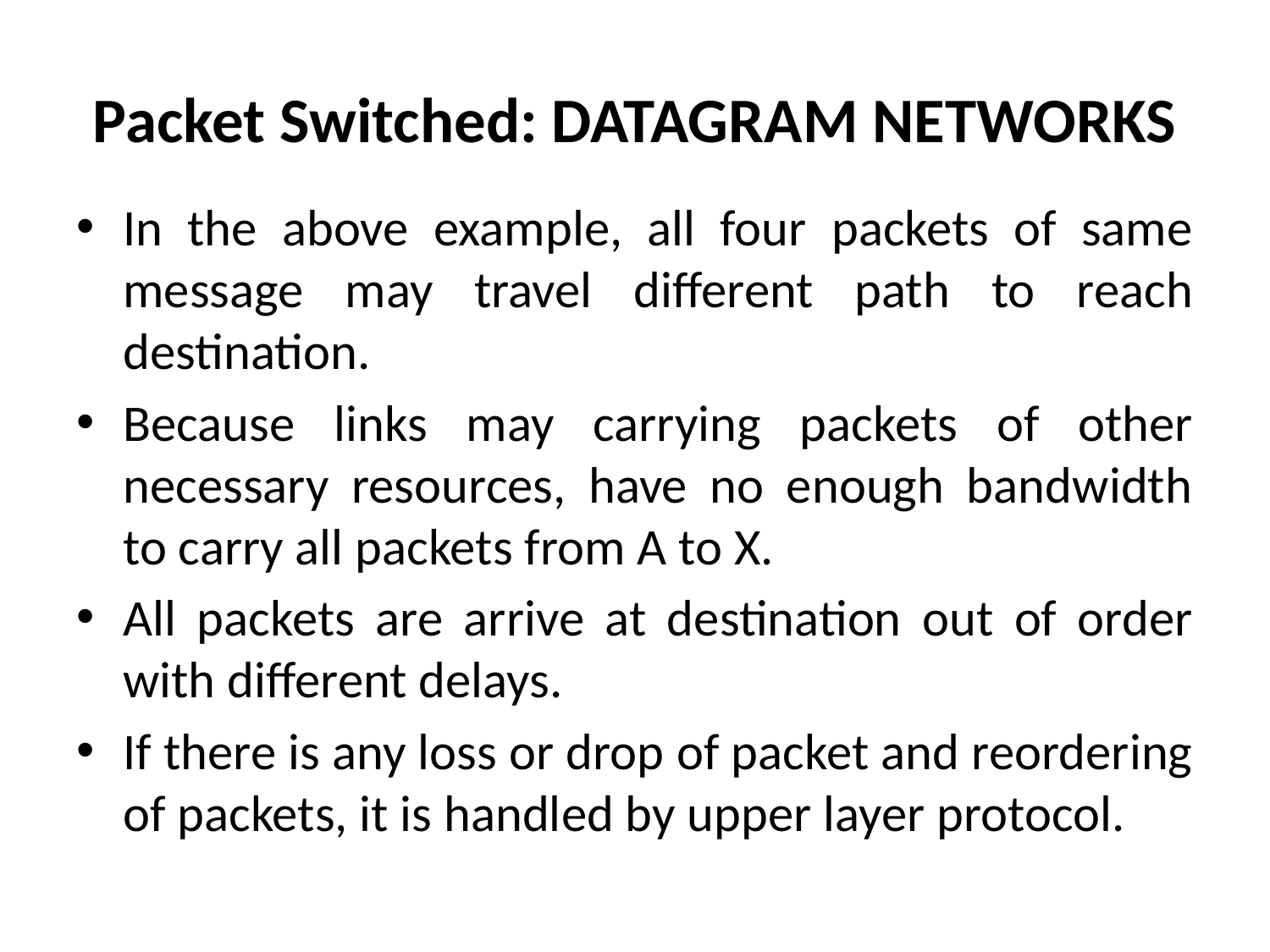

# Packet Switched: DATAGRAM NETWORKS
In the above example, all four packets of same message may travel different path to reach destination.
Because links may carrying packets of other necessary resources, have no enough bandwidth to carry all packets from A to X.
All packets are arrive at destination out of order with different delays.
If there is any loss or drop of packet and reordering of packets, it is handled by upper layer protocol.